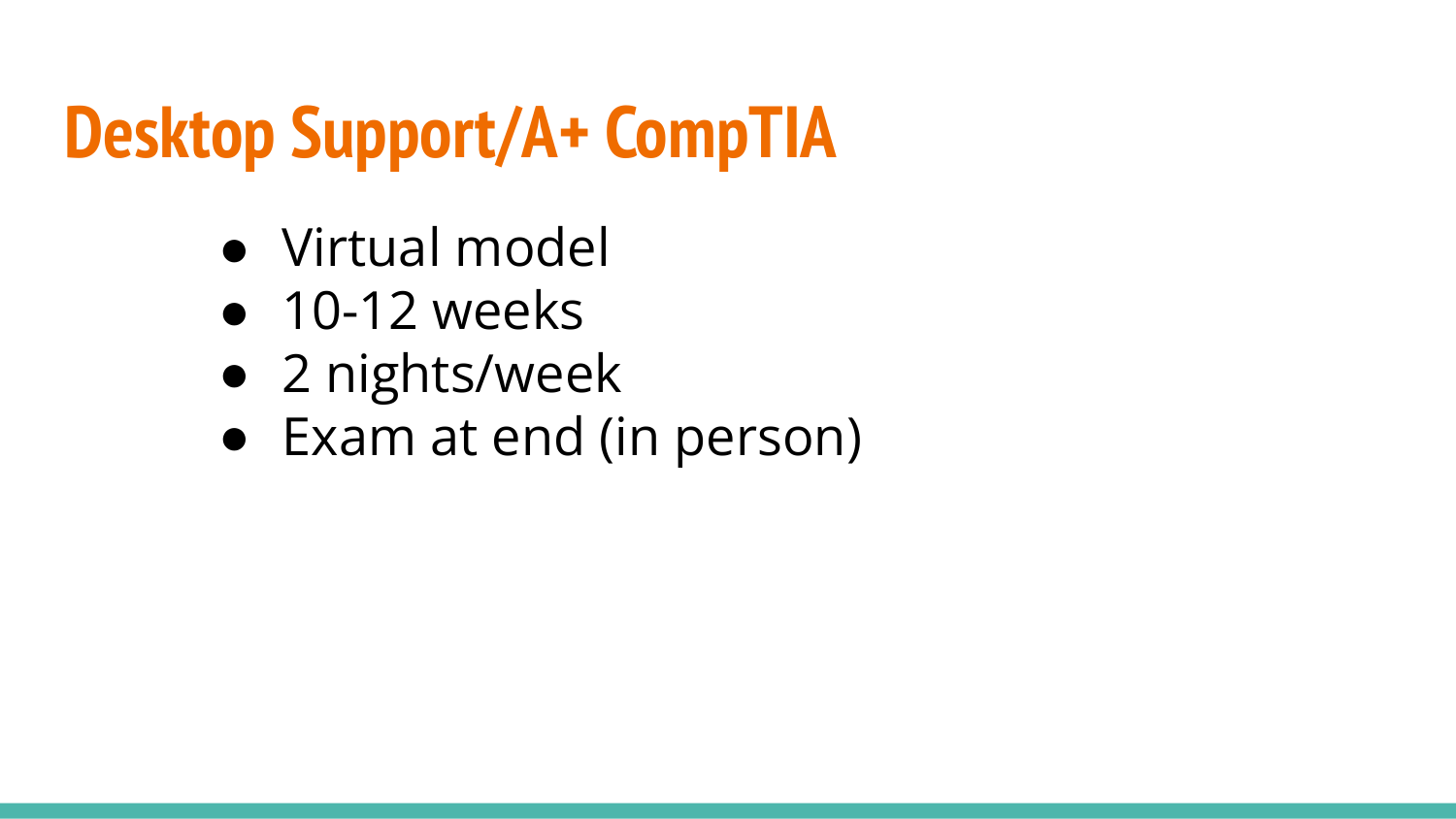

# Desktop Support/A+ CompTIA
Virtual model
10-12 weeks
2 nights/week
Exam at end (in person)